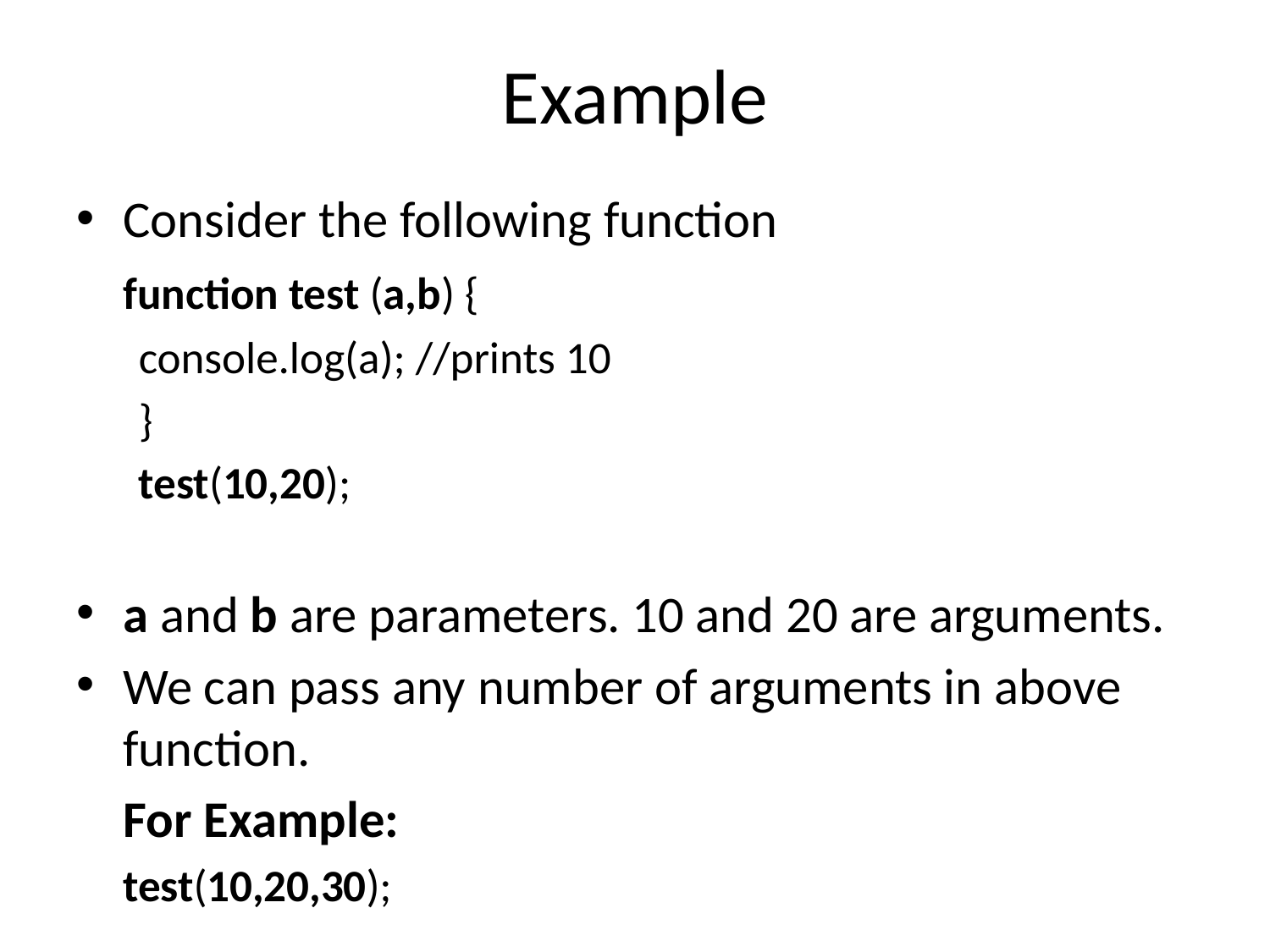

# Example
Consider the following function
	function test (a,b) {
console.log(a); //prints 10
}
test(10,20);

a and b are parameters. 10 and 20 are arguments.
We can pass any number of arguments in above function.
	For Example:
	test(10,20,30);